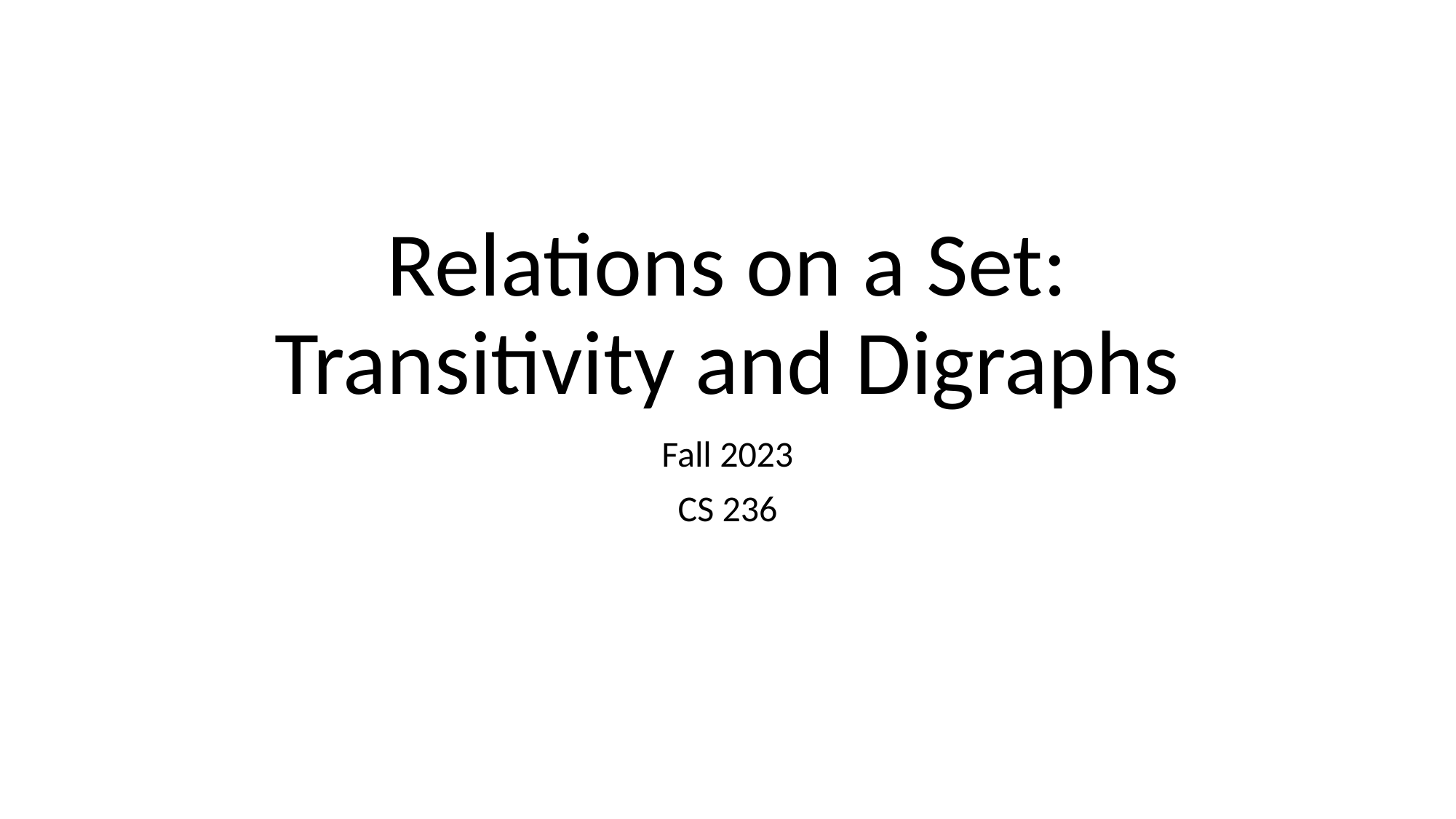

# Relations on a Set: Transitivity and Digraphs
Fall 2023
CS 236